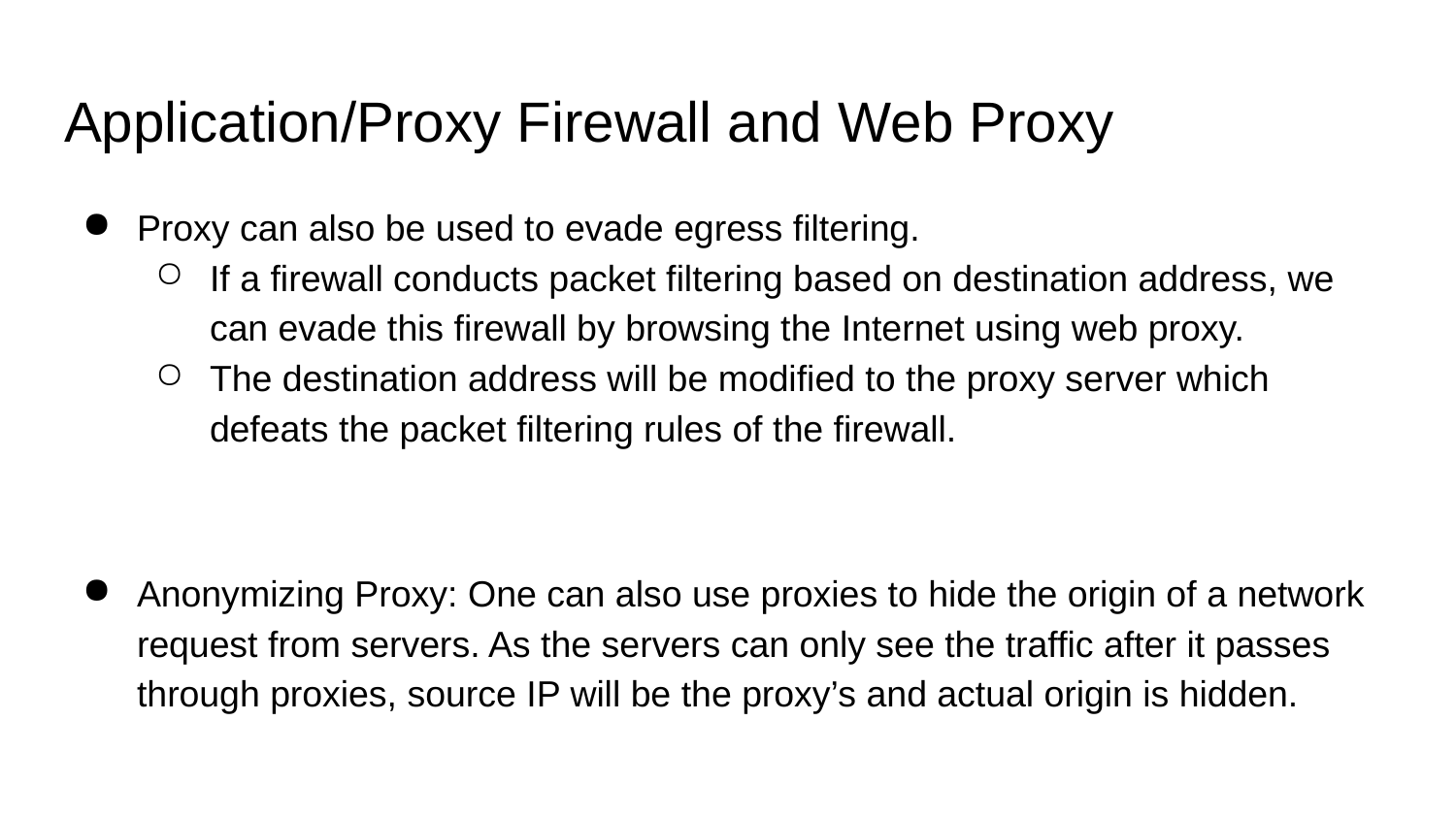

# Application/Proxy Firewall and Web Proxy
Proxy can also be used to evade egress filtering.
If a firewall conducts packet filtering based on destination address, we can evade this firewall by browsing the Internet using web proxy.
The destination address will be modified to the proxy server which defeats the packet filtering rules of the firewall.

Anonymizing Proxy: One can also use proxies to hide the origin of a network request from servers. As the servers can only see the traffic after it passes through proxies, source IP will be the proxy’s and actual origin is hidden.